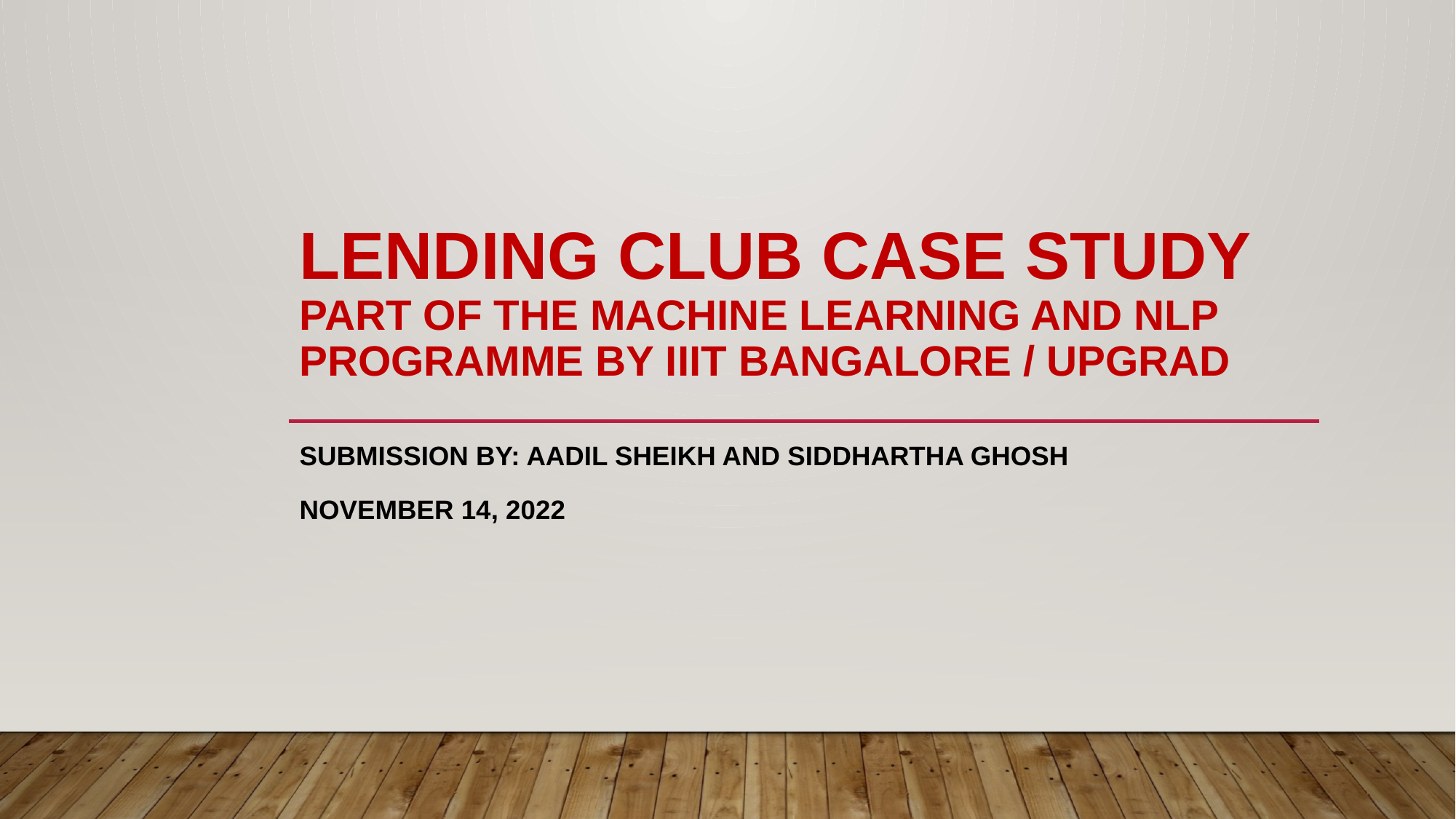

# LENDING CLUB CASE STUDY PART OF THE MACHINE LEARNING AND NLP PROGRAMME BY IIIT BANGALORE / UPGRAD
SUBMISSION by: aadil sheikh and SIDDHARTHA GHOSH
NOVEMBER 14, 2022